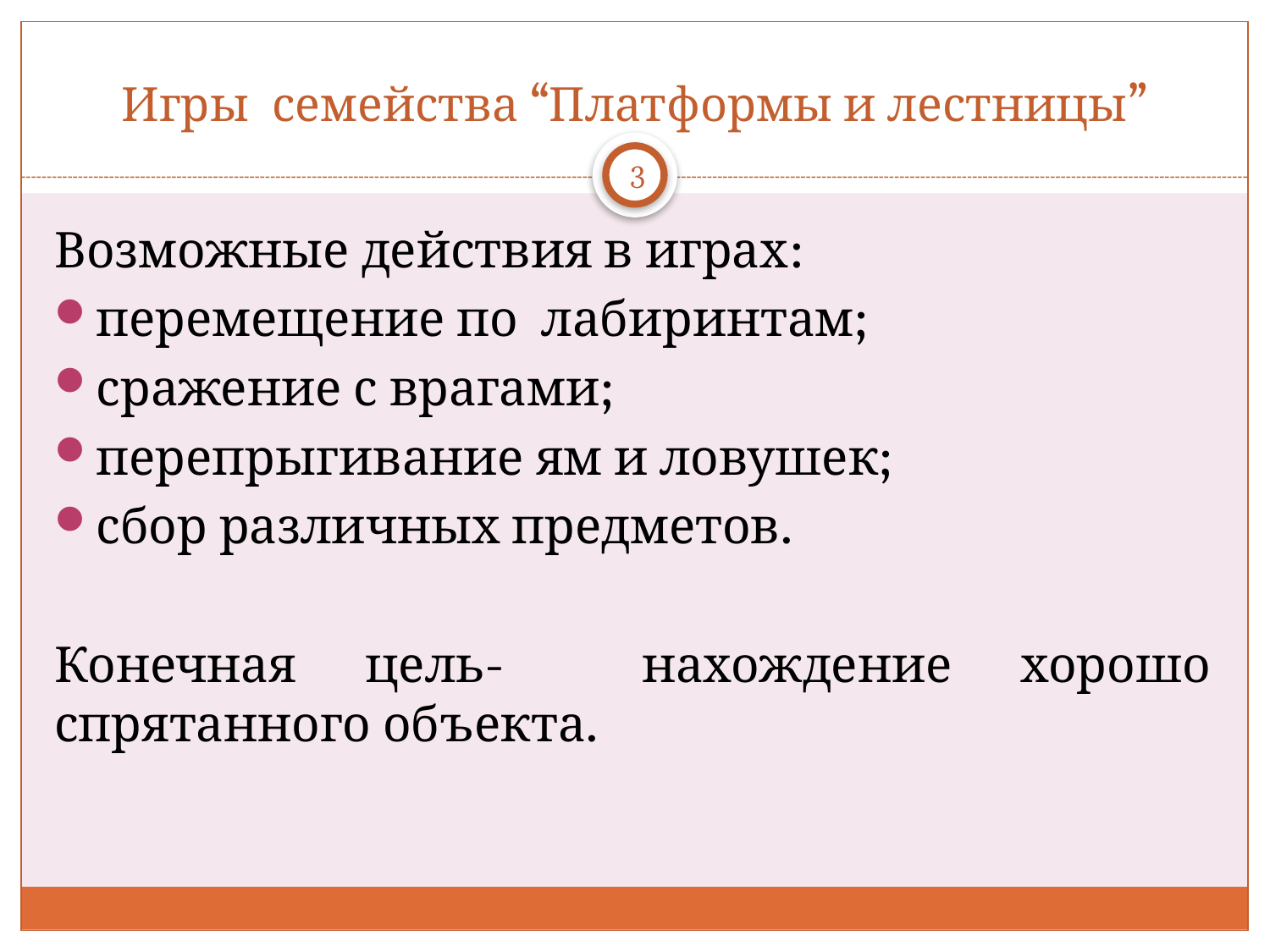

# Игры  семейства “Платформы и лестницы”
3
Возможные действия в играх:
перемещение по  лабиринтам;
сражение с врагами;
перепрыгивание ям и ловушек;
сбор различных предметов.

Конечная цель-  нахождение хорошо спрятанного объекта.